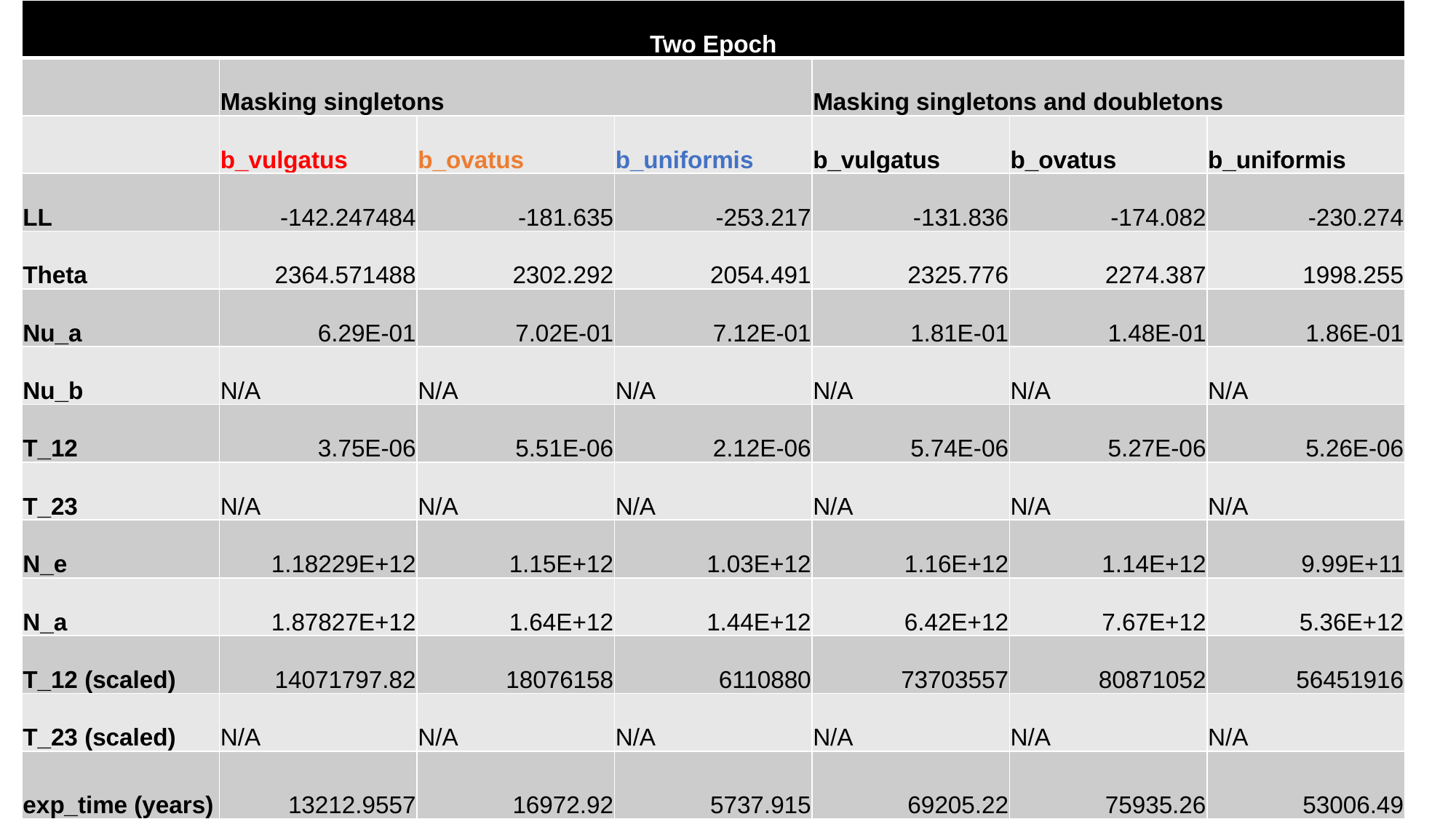

| Two Epoch | no singletons |  |  | no singletons or doubletons |  |  |
| --- | --- | --- | --- | --- | --- | --- |
|  | Masking singletons |  |  | Masking singletons and doubletons |  |  |
|  | b\_vulgatus | b\_ovatus | b\_uniformis | b\_vulgatus | b\_ovatus | b\_uniformis |
| LL | -142.247484 | -181.635 | -253.217 | -131.836 | -174.082 | -230.274 |
| Theta | 2364.571488 | 2302.292 | 2054.491 | 2325.776 | 2274.387 | 1998.255 |
| Nu\_a | 6.29E-01 | 7.02E-01 | 7.12E-01 | 1.81E-01 | 1.48E-01 | 1.86E-01 |
| Nu\_b | N/A | N/A | N/A | N/A | N/A | N/A |
| T\_12 | 3.75E-06 | 5.51E-06 | 2.12E-06 | 5.74E-06 | 5.27E-06 | 5.26E-06 |
| T\_23 | N/A | N/A | N/A | N/A | N/A | N/A |
| N\_e | 1.18229E+12 | 1.15E+12 | 1.03E+12 | 1.16E+12 | 1.14E+12 | 9.99E+11 |
| N\_a | 1.87827E+12 | 1.64E+12 | 1.44E+12 | 6.42E+12 | 7.67E+12 | 5.36E+12 |
| T\_12 (scaled) | 14071797.82 | 18076158 | 6110880 | 73703557 | 80871052 | 56451916 |
| T\_23 (scaled) | N/A | N/A | N/A | N/A | N/A | N/A |
| exp\_time (years) | 13212.9557 | 16972.92 | 5737.915 | 69205.22 | 75935.26 | 53006.49 |